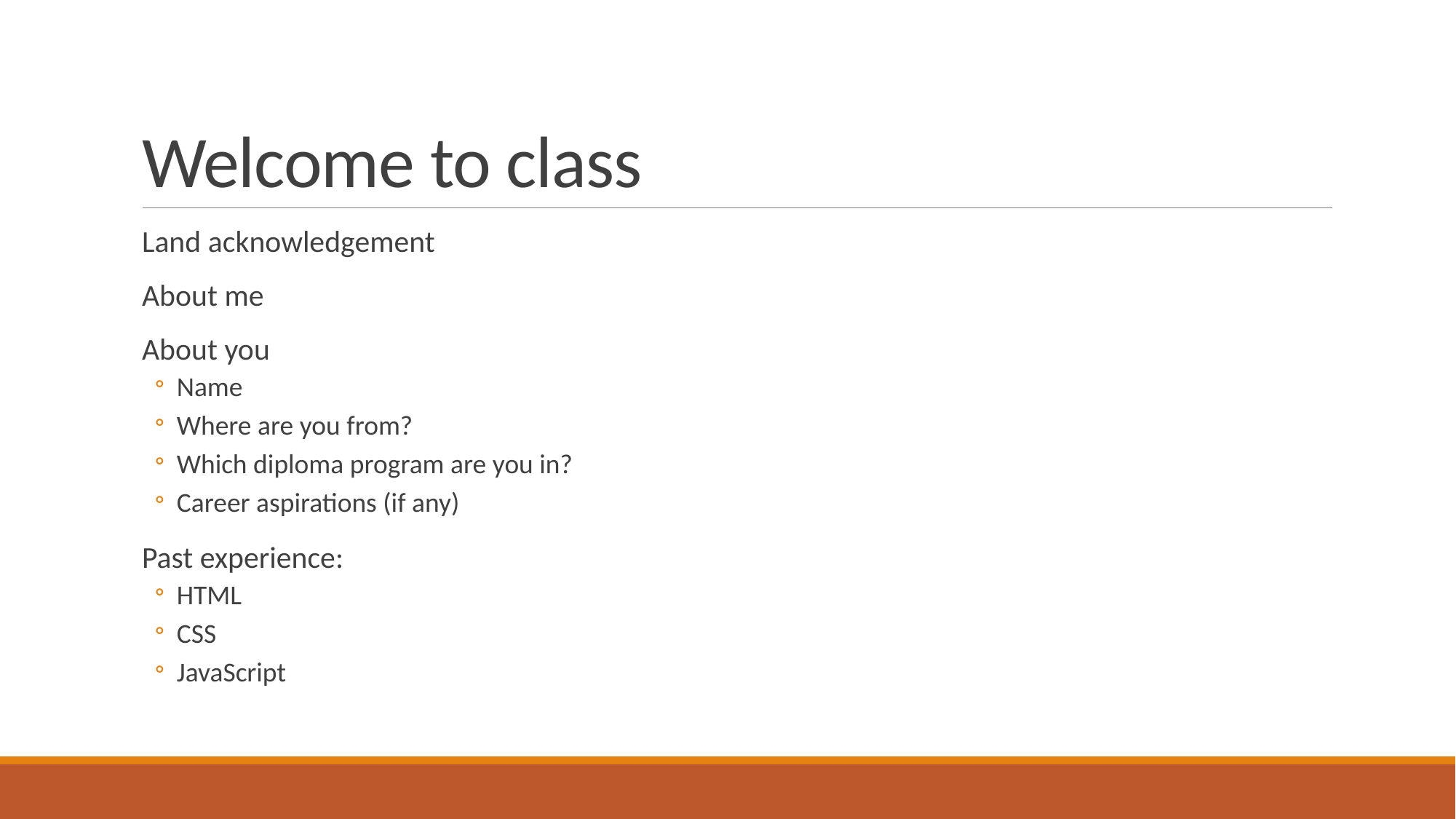

# Welcome to class
Land acknowledgement
About me
About you
Name
Where are you from?
Which diploma program are you in?
Career aspirations (if any)
Past experience:
HTML
CSS
JavaScript